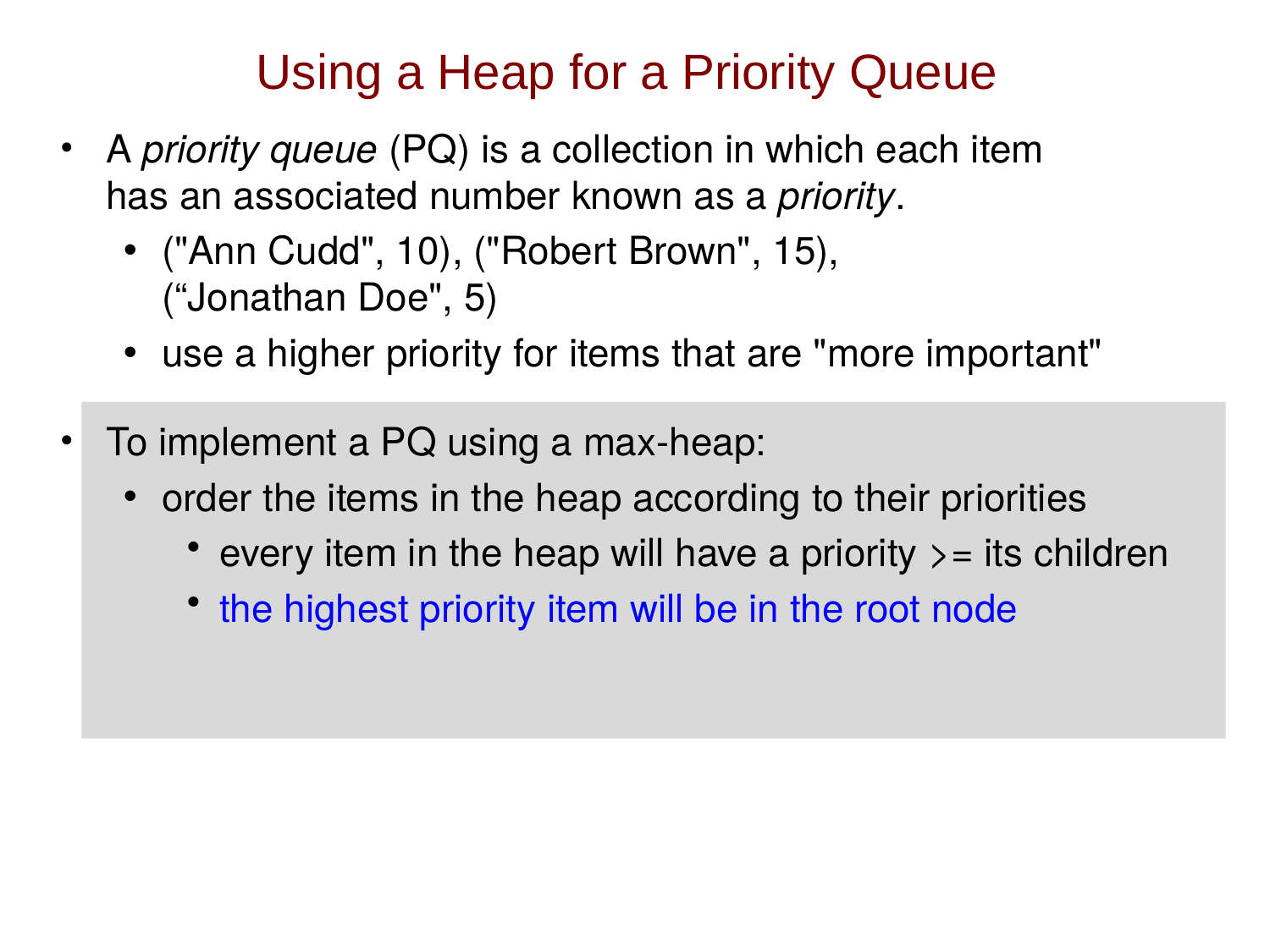

# Using a Heap for a Priority Queue
A priority queue (PQ) is a collection in which each item
has an associated number known as a priority.
("Ann Cudd", 10), ("Robert Brown", 15),
(“Jonathan Doe", 5)
use a higher priority for items that are "more important"
To implement a PQ using a max-heap:
order the items in the heap according to their priorities
every item in the heap will have a priority >= its children
the highest priority item will be in the root node